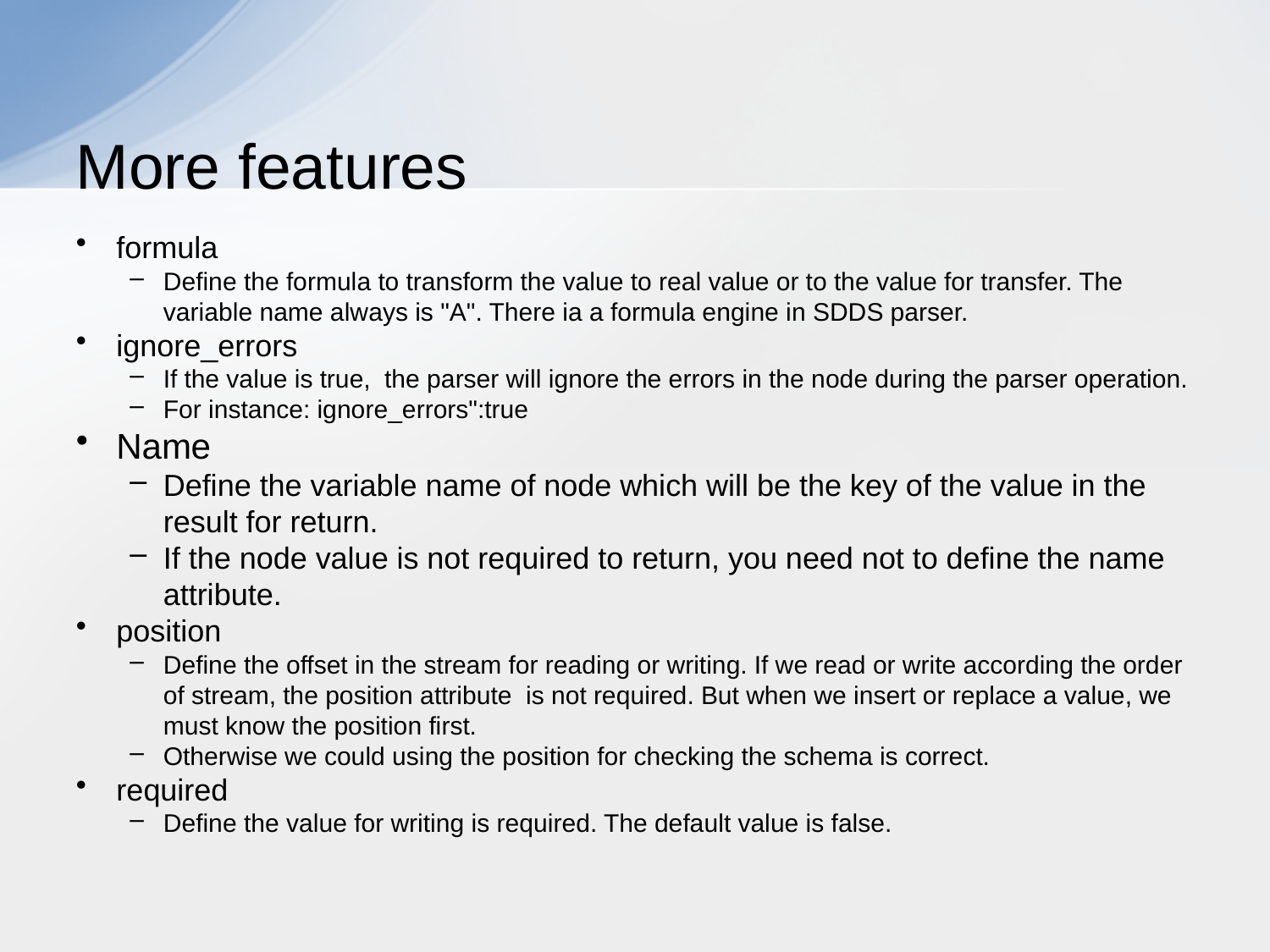

# More features
formula
Define the formula to transform the value to real value or to the value for transfer. The variable name always is "A". There ia a formula engine in SDDS parser.
ignore_errors
If the value is true,  the parser will ignore the errors in the node during the parser operation.
For instance: ignore_errors":true
Name
Define the variable name of node which will be the key of the value in the result for return.
If the node value is not required to return, you need not to define the name attribute.
position
Define the offset in the stream for reading or writing. If we read or write according the order of stream, the position attribute  is not required. But when we insert or replace a value, we must know the position first.
Otherwise we could using the position for checking the schema is correct.
required
Define the value for writing is required. The default value is false.